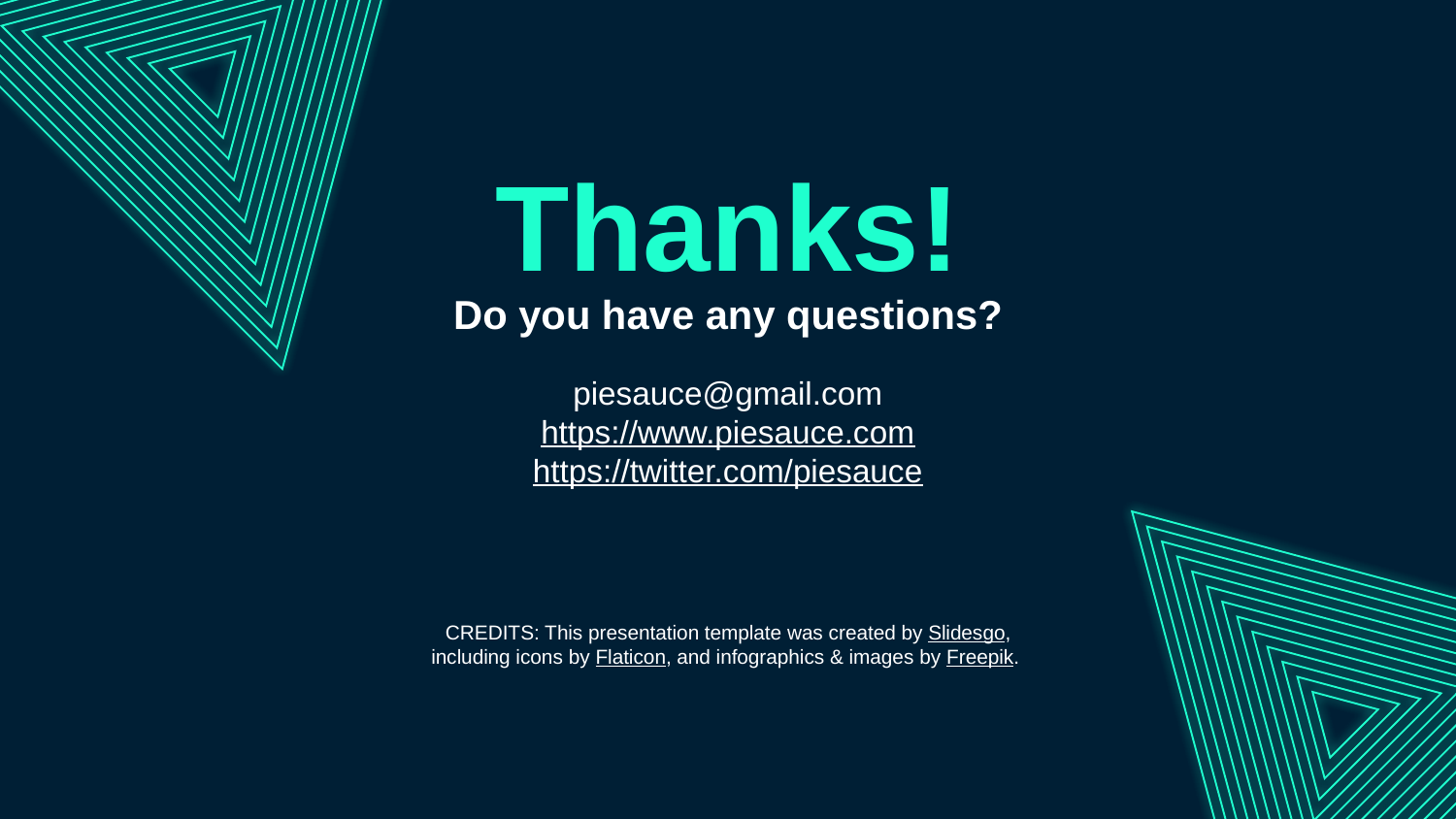

# Thanks!
Do you have any questions?

piesauce@gmail.com
https://www.piesauce.com
https://twitter.com/piesauce